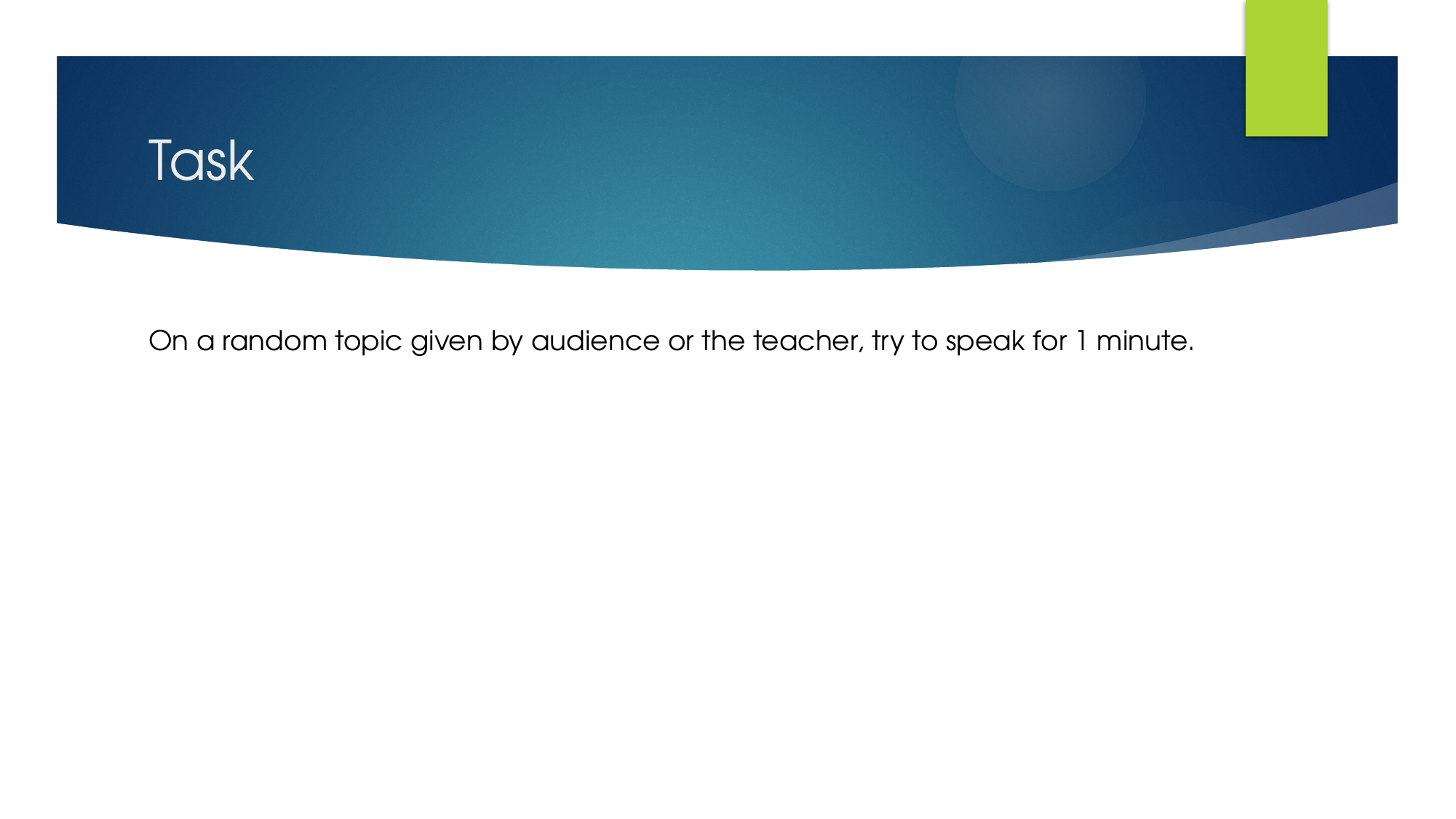

# Task
On a random topic given by audience or the teacher, try to speak for 1 minute.